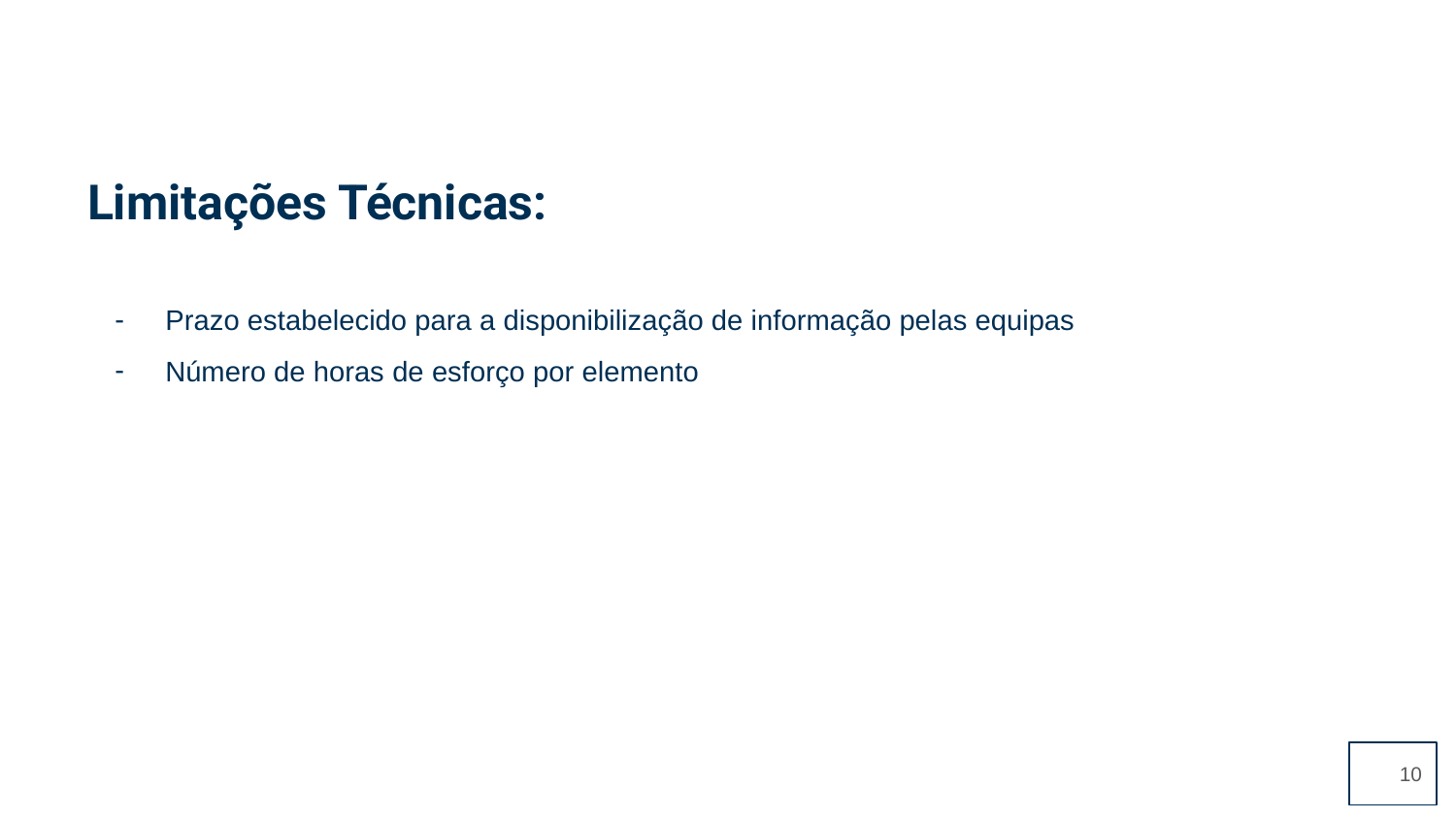

Prazo estabelecido para a disponibilização de informação pelas equipas
Número de horas de esforço por elemento